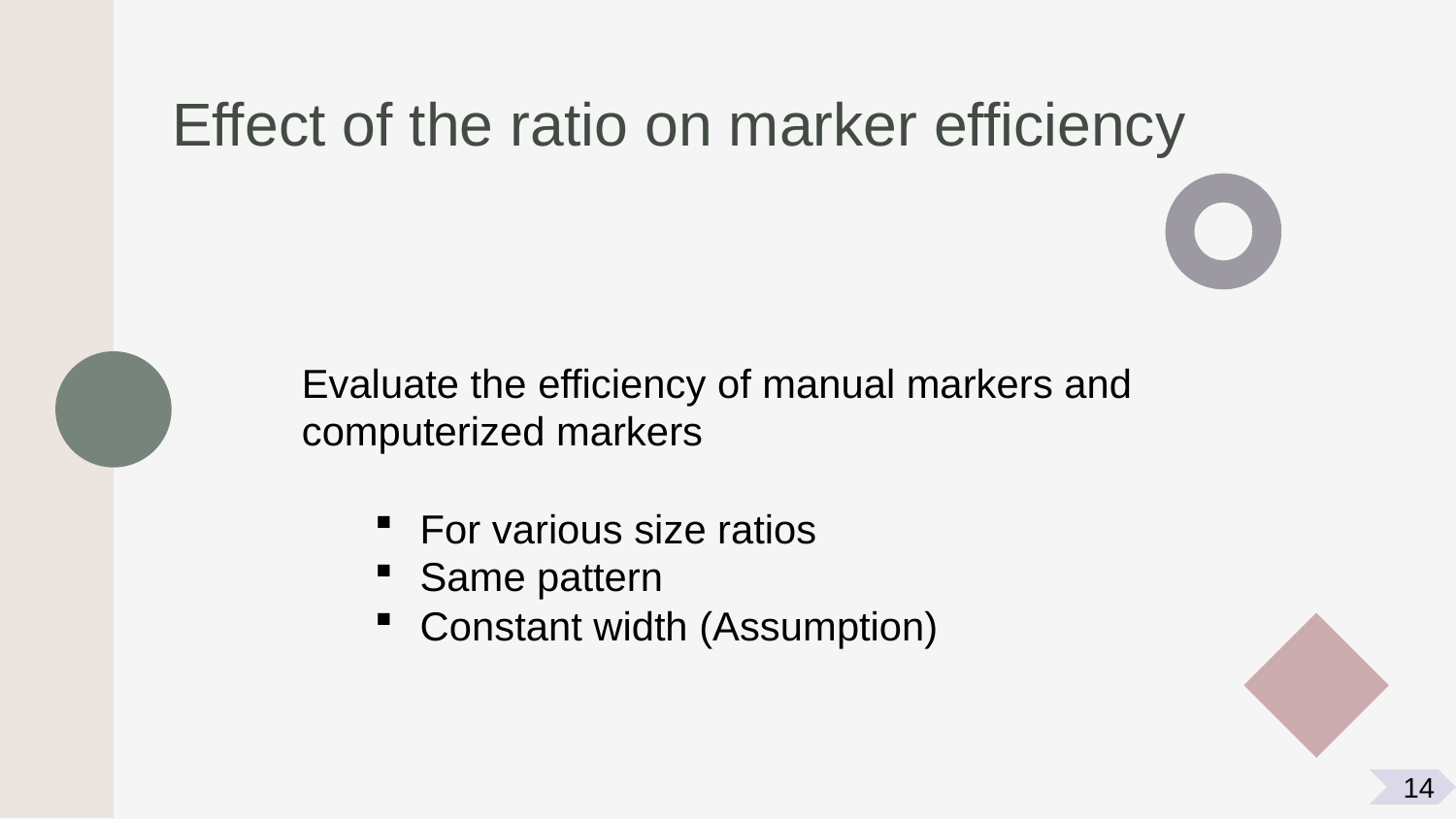

# Effect of the ratio on marker efficiency

Evaluate the efficiency of manual markers and computerized markers

For various size ratios
Same pattern
Constant width (Assumption)

14